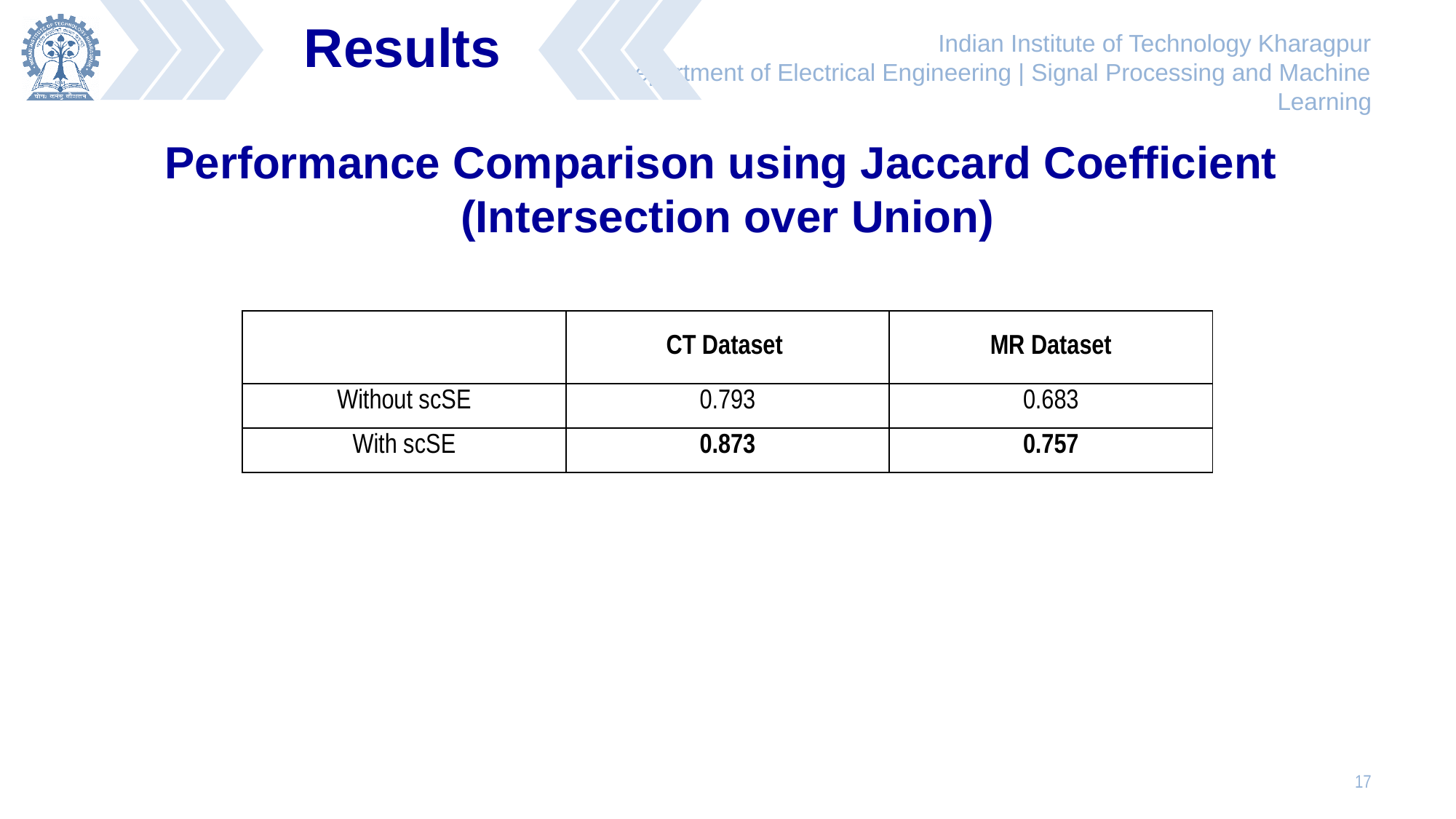

Results
# Performance Comparison using Jaccard Coefficient (Intersection over Union)
|  | CT Dataset | MR Dataset |
| --- | --- | --- |
| Without scSE | 0.793 | 0.683 |
| With scSE | 0.873 | 0.757 |
17